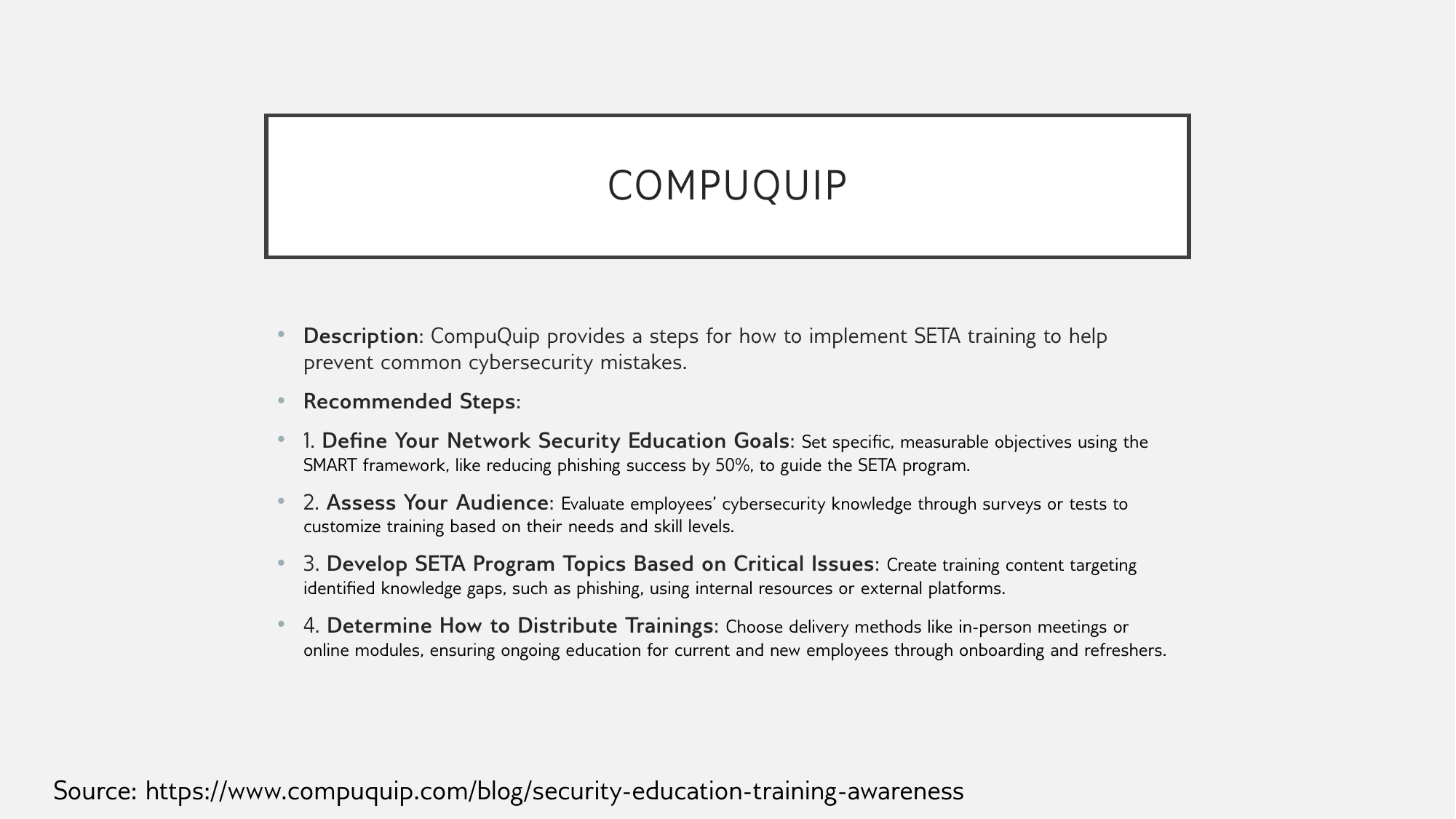

# Compuquip
Description: CompuQuip provides a steps for how to implement SETA training to help prevent common cybersecurity mistakes.
Recommended Steps:
1. Define Your Network Security Education Goals: Set specific, measurable objectives using the SMART framework, like reducing phishing success by 50%, to guide the SETA program.
2. Assess Your Audience: Evaluate employees’ cybersecurity knowledge through surveys or tests to customize training based on their needs and skill levels.
3. Develop SETA Program Topics Based on Critical Issues: Create training content targeting identified knowledge gaps, such as phishing, using internal resources or external platforms.
4. Determine How to Distribute Trainings: Choose delivery methods like in-person meetings or online modules, ensuring ongoing education for current and new employees through onboarding and refreshers.
Source: https://www.compuquip.com/blog/security-education-training-awareness